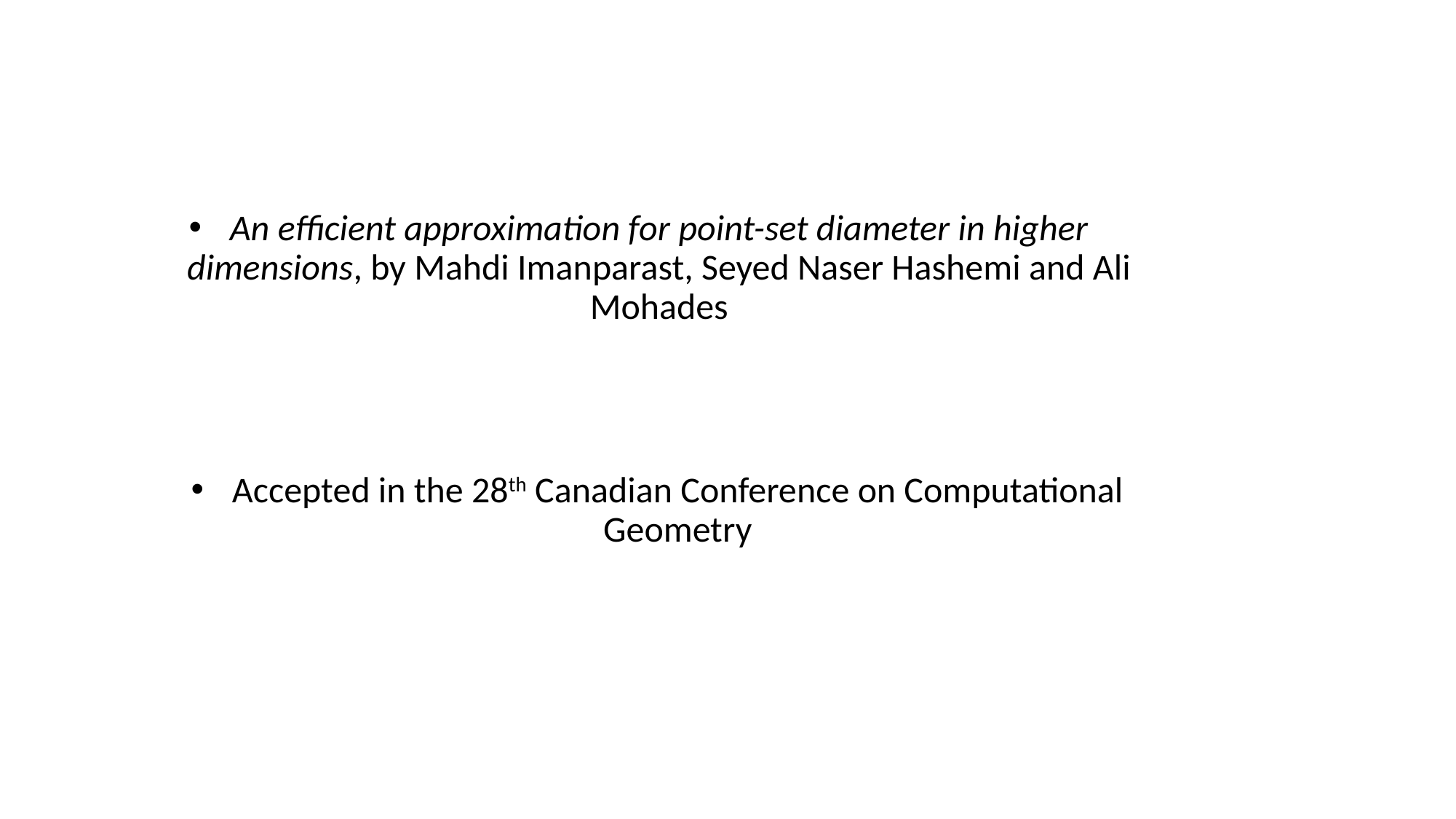

An efficient approximation for point-set diameter in higher dimensions, by Mahdi Imanparast, Seyed Naser Hashemi and Ali Mohades

Accepted in the 28th Canadian Conference on Computational Geometry